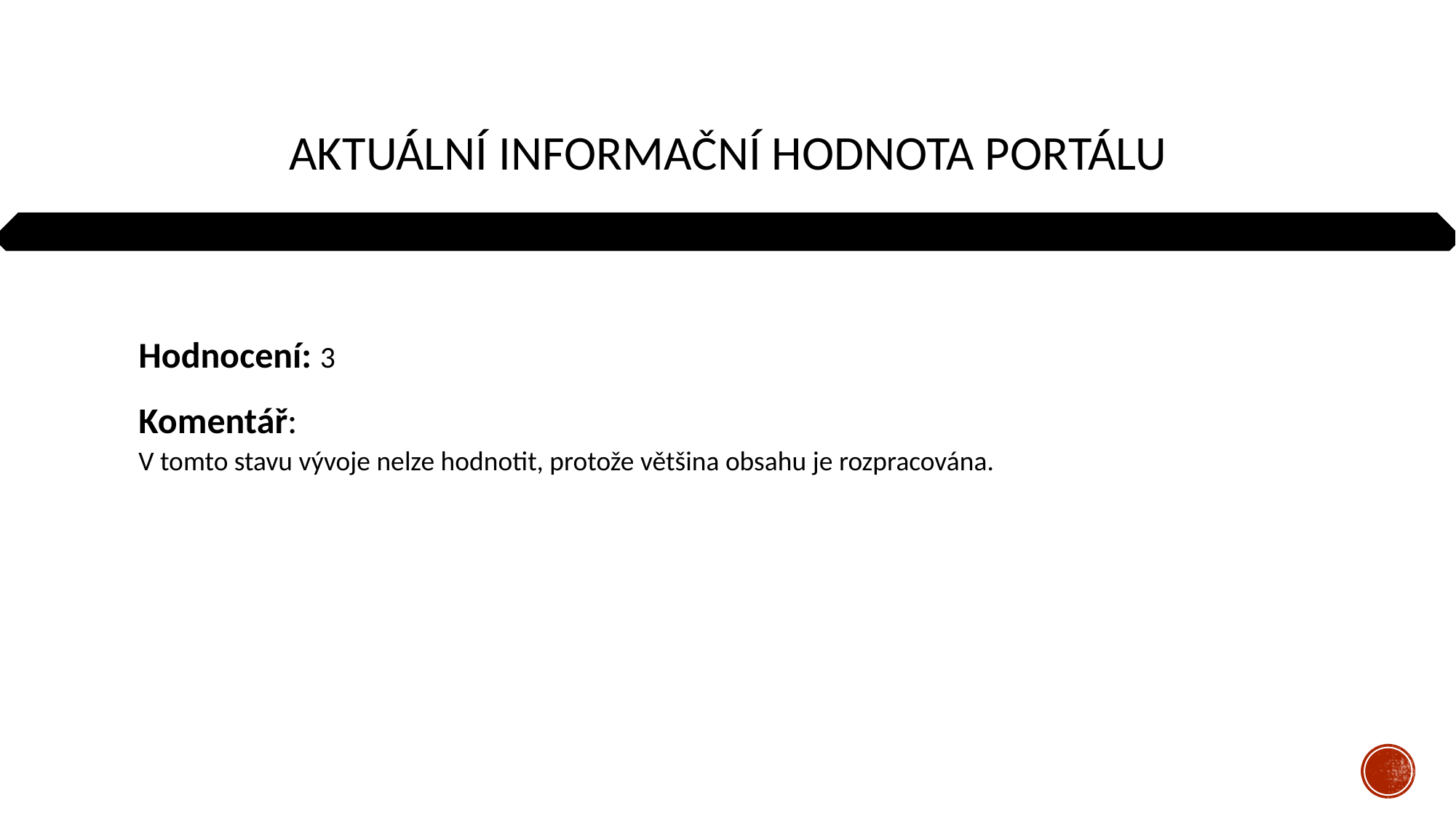

# Aktuální informační hodnota portálu

Hodnocení: 3
Komentář:
V tomto stavu vývoje nelze hodnotit, protože většina obsahu je rozpracována.